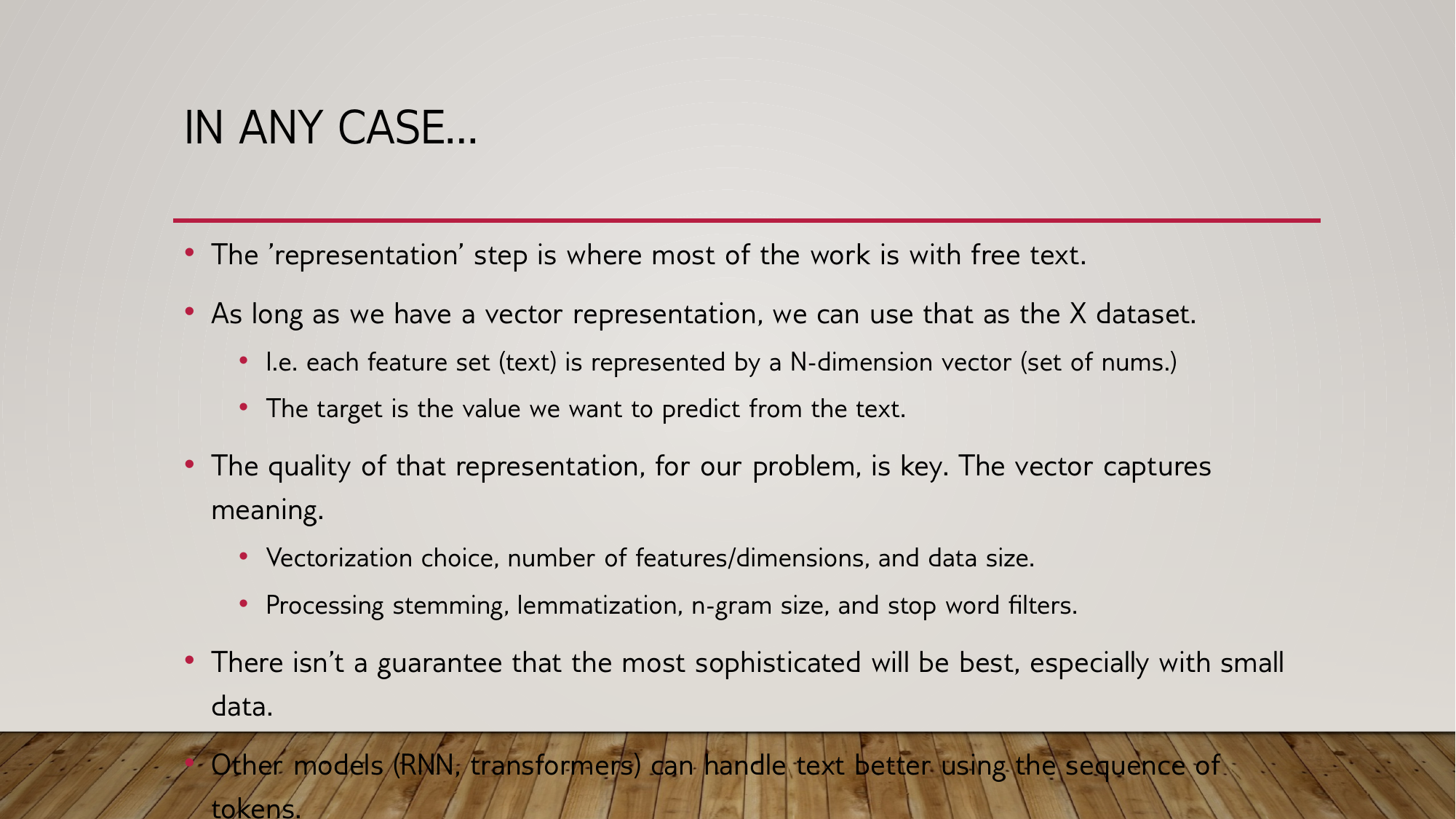

# In any Case…
The ’representation’ step is where most of the work is with free text.
As long as we have a vector representation, we can use that as the X dataset.
I.e. each feature set (text) is represented by a N-dimension vector (set of nums.)
The target is the value we want to predict from the text.
The quality of that representation, for our problem, is key. The vector captures meaning.
Vectorization choice, number of features/dimensions, and data size.
Processing stemming, lemmatization, n-gram size, and stop word filters.
There isn’t a guarantee that the most sophisticated will be best, especially with small data.
Other models (RNN, transformers) can handle text better using the sequence of tokens.